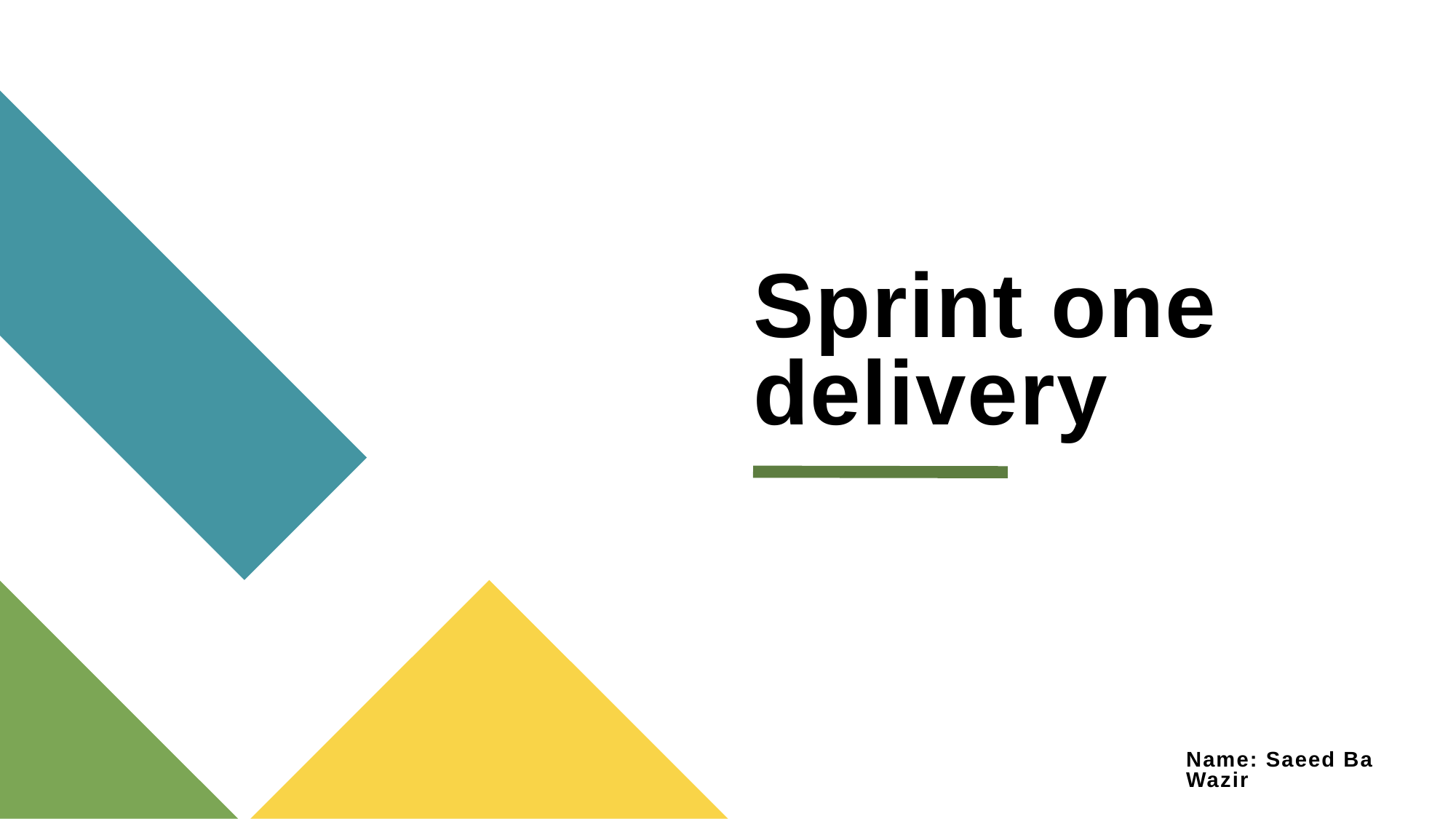

# Sprint one delivery
Name: Saeed Ba Wazir